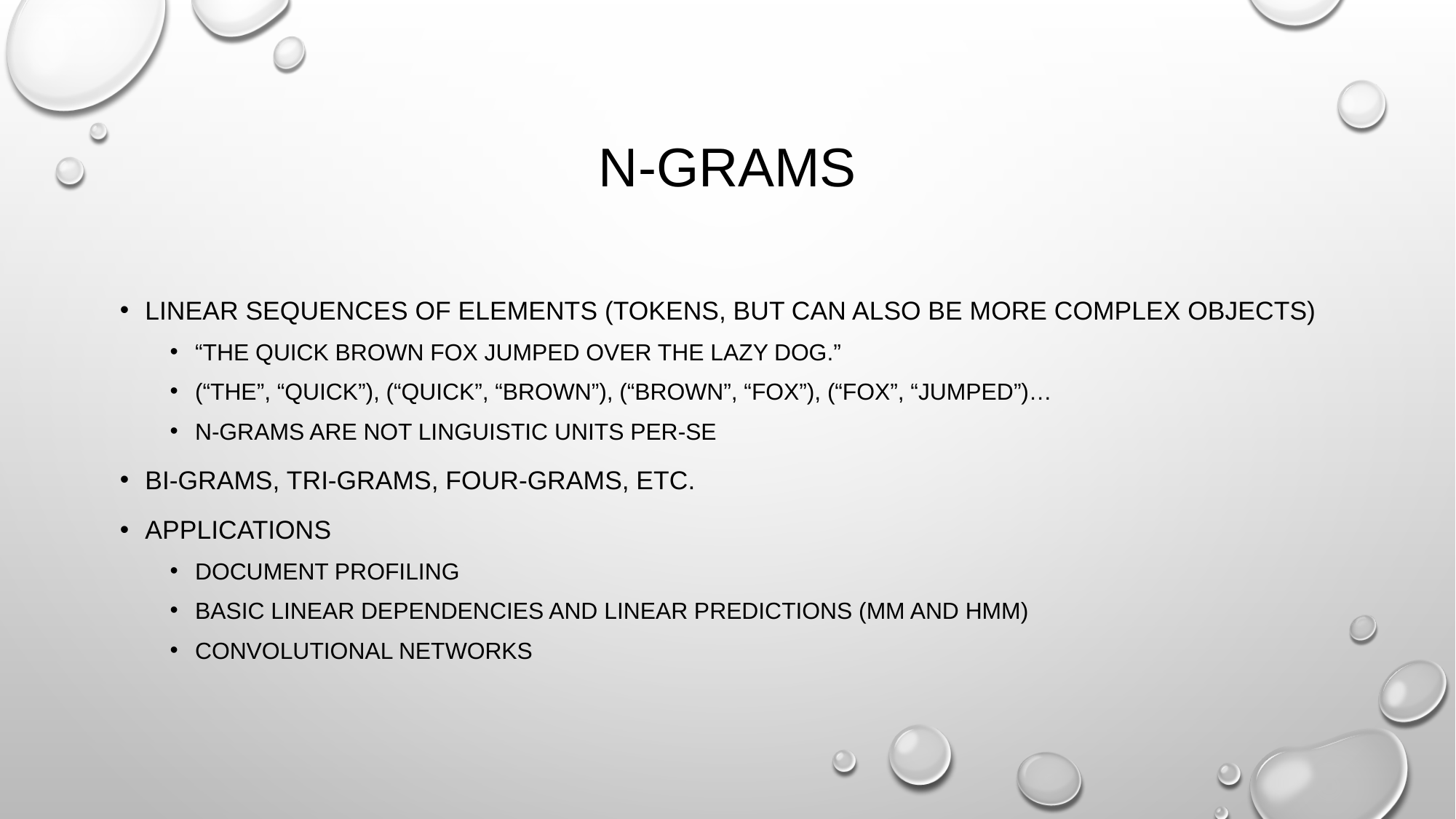

# N-Grams
Linear sequences of elements (Tokens, but can also be more complex objects)
“The quick brown fox jumped over the lazy dog.”
(“the”, “quick”), (“quick”, “brown”), (“brown”, “fox”), (“fox”, “jumped”)…
N-grams are not linguistic units per-se
Bi-grams, Tri-grams, Four-grams, etc.
Applications
Document profiling
basic linear dependencies and Linear Predictions (MM and HMM)
Convolutional networks